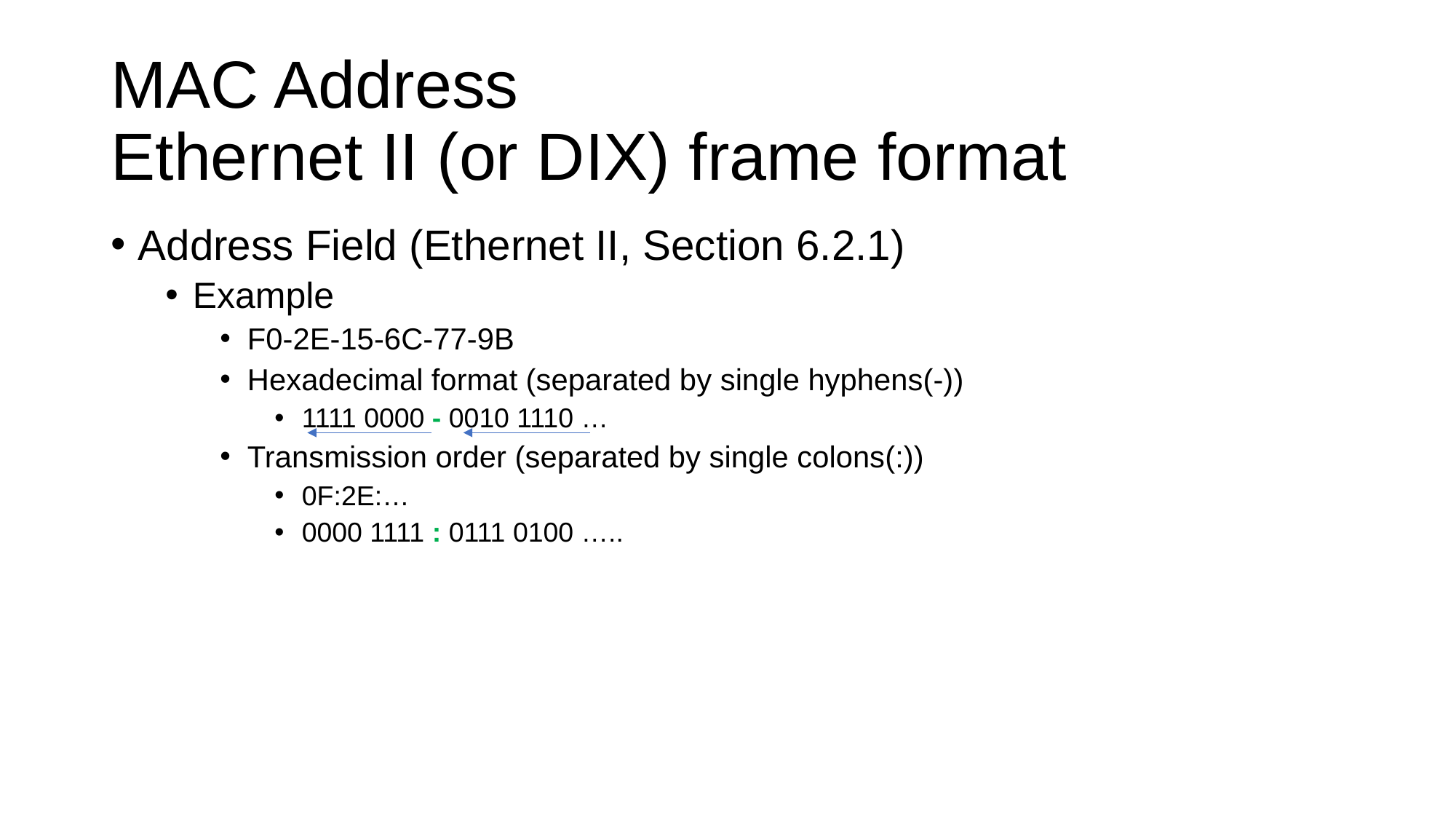

# MAC Address Ethernet II (or DIX) frame format
Address Field (Ethernet II, Section 6.2.1)
Example
F0-2E-15-6C-77-9B
Hexadecimal format (separated by single hyphens(-))
1111 0000 - 0010 1110 …
Transmission order (separated by single colons(:))
0F:2E:…
0000 1111 : 0111 0100 …..